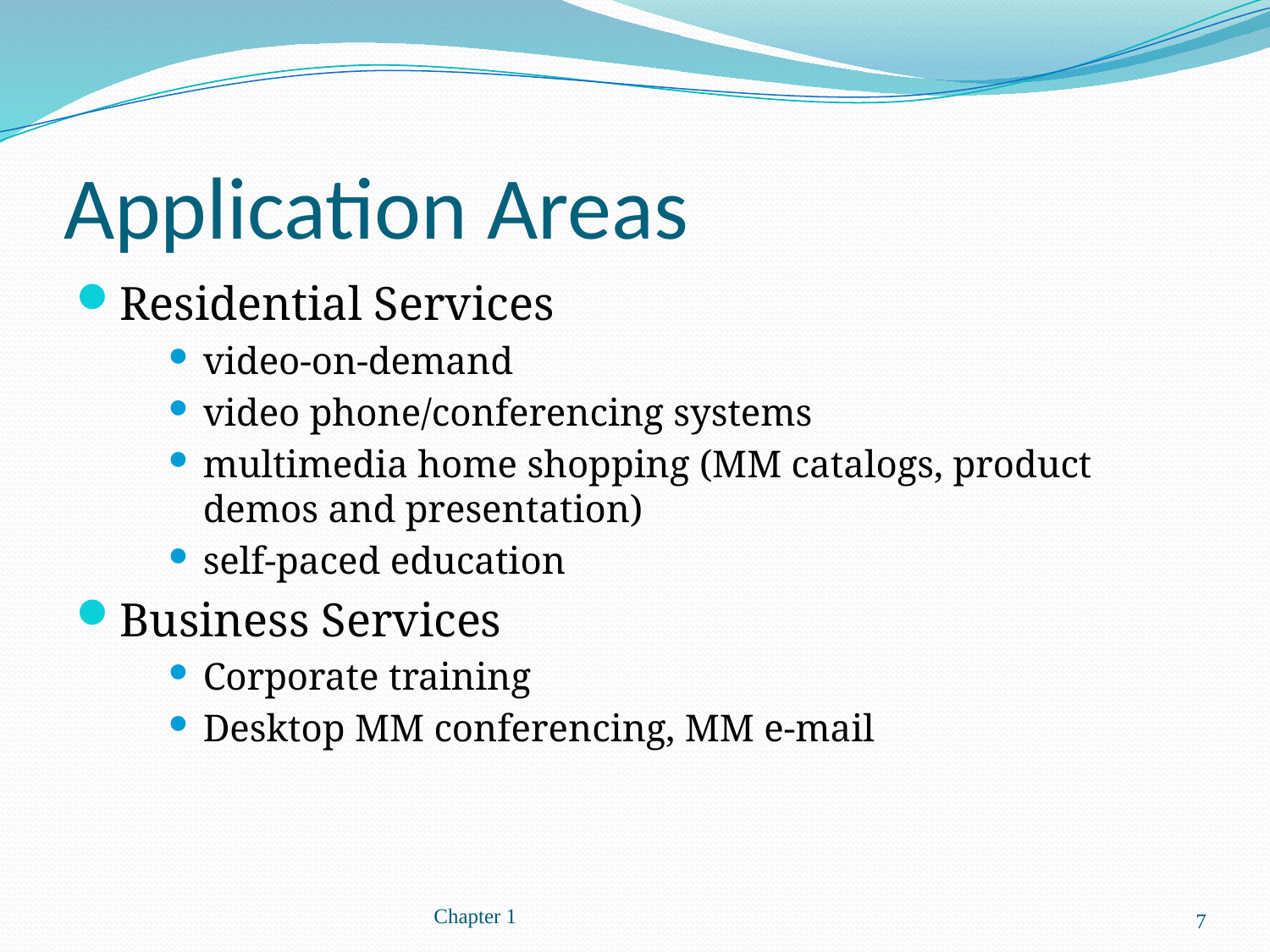

# Application Areas
Residential Services
video-on-demand
video phone/conferencing systems
multimedia home shopping (MM catalogs, product demos and presentation)
self-paced education
Business Services
Corporate training
Desktop MM conferencing, MM e-mail
Chapter 1
7